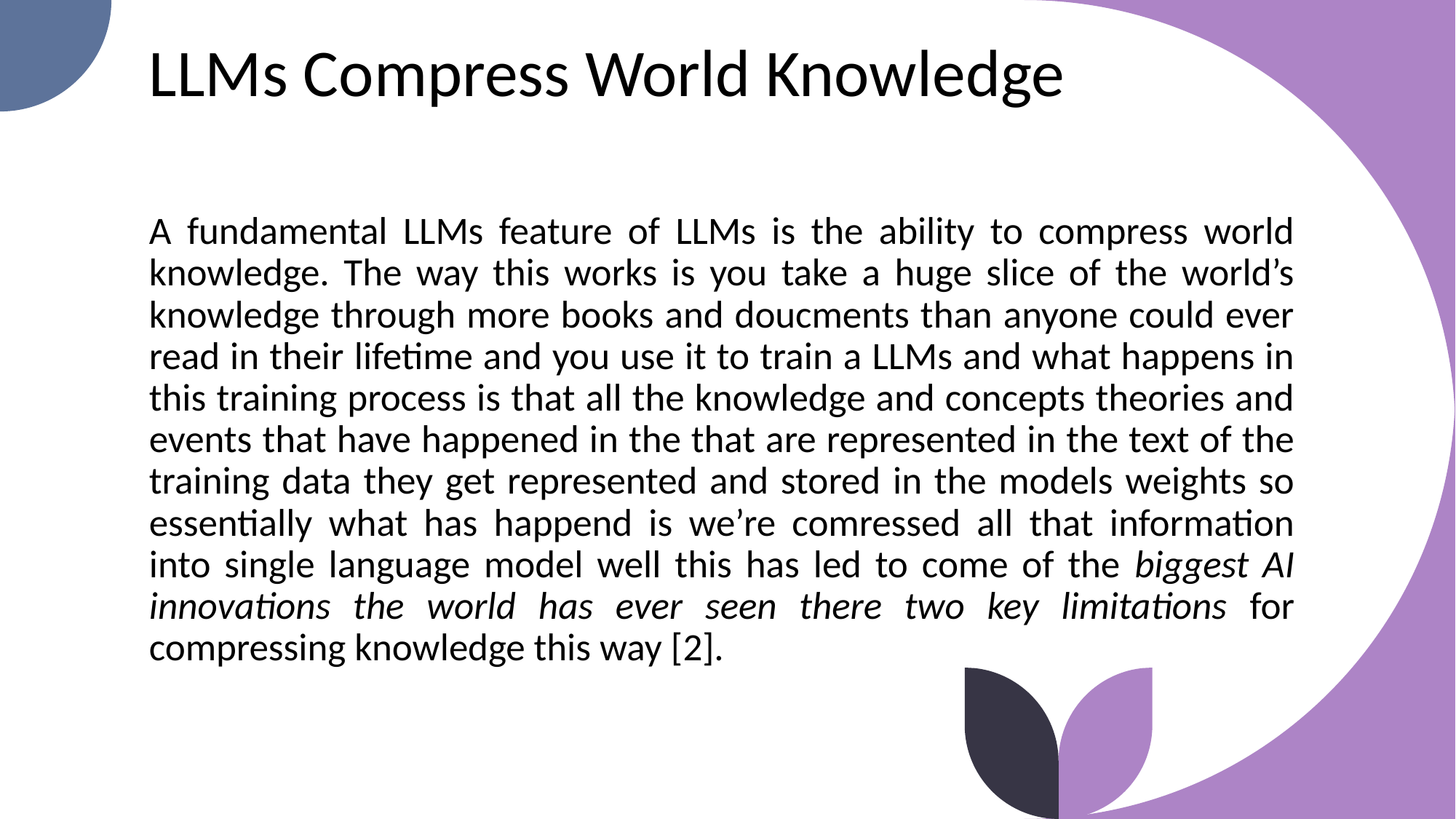

# LLMs Compress World Knowledge
A fundamental LLMs feature of LLMs is the ability to compress world knowledge. The way this works is you take a huge slice of the world’s knowledge through more books and doucments than anyone could ever read in their lifetime and you use it to train a LLMs and what happens in this training process is that all the knowledge and concepts theories and events that have happened in the that are represented in the text of the training data they get represented and stored in the models weights so essentially what has happend is we’re comressed all that information into single language model well this has led to come of the biggest AI innovations the world has ever seen there two key limitations for compressing knowledge this way [2].